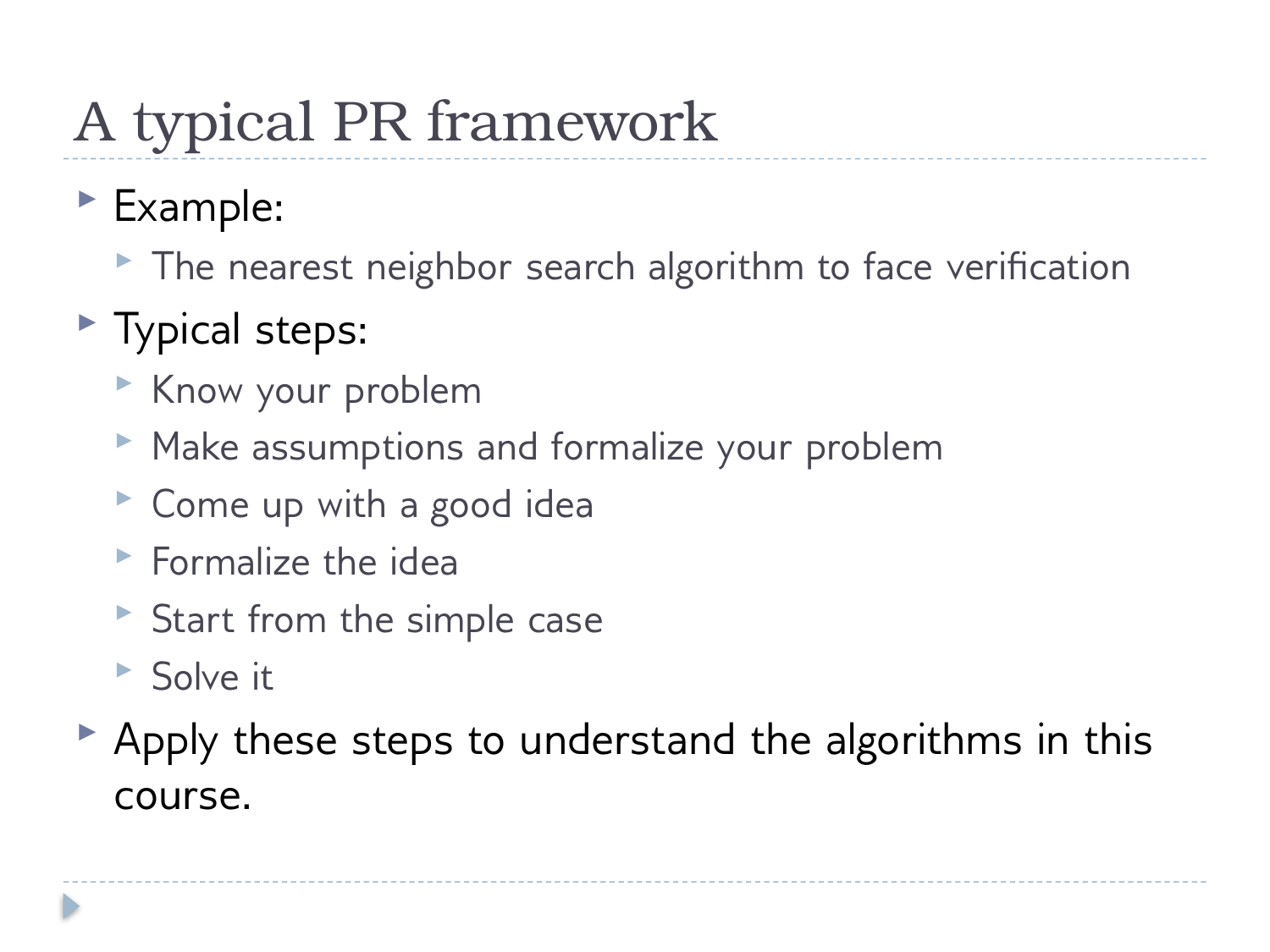

# A typical PR framework
Example:
The nearest neighbor search algorithm to face verification
Typical steps:
Know your problem
Make assumptions and formalize your problem
Come up with a good idea
Formalize the idea
Start from the simple case
Solve it
Apply these steps to understand the algorithms in this course.